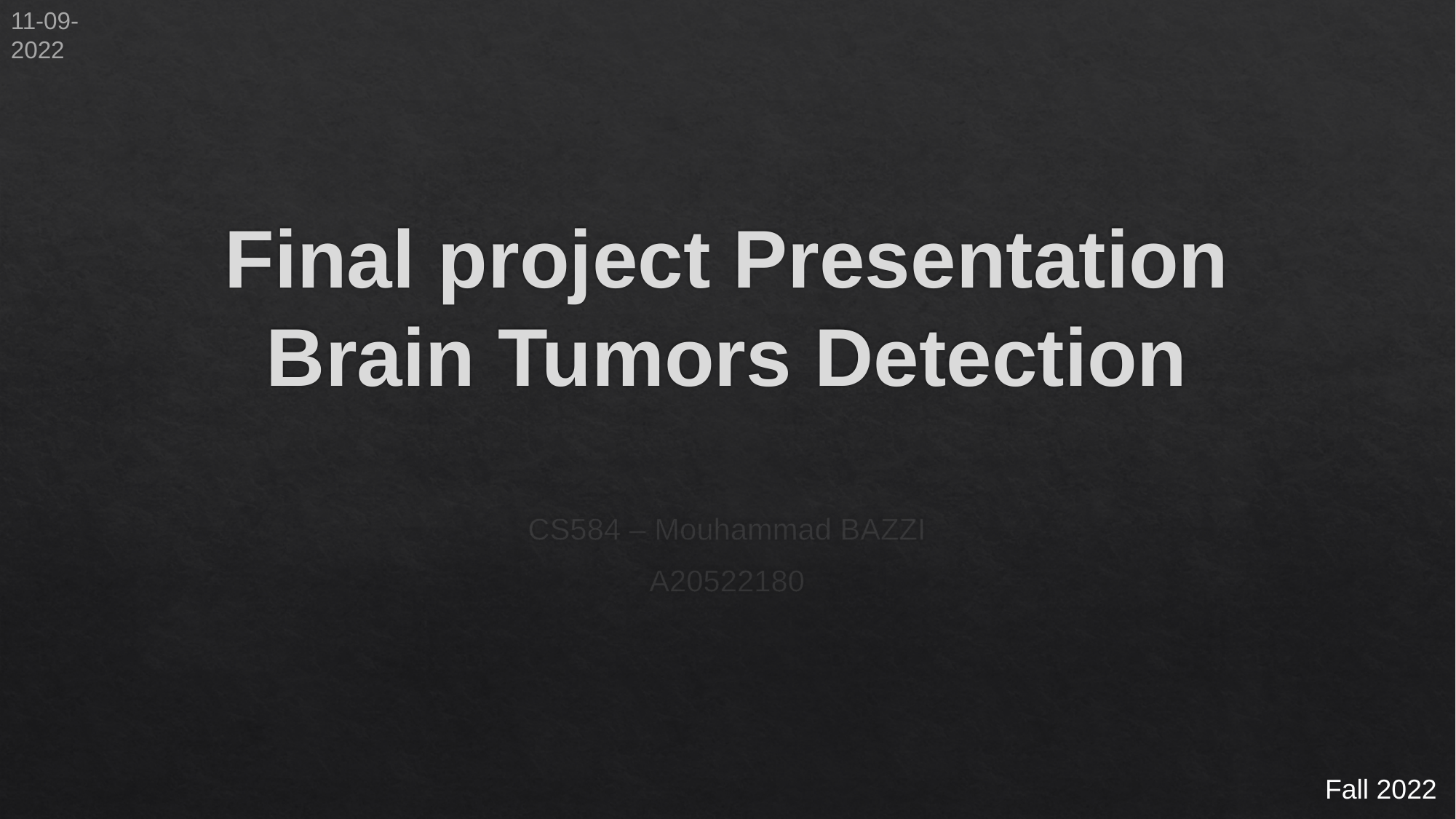

11-09-2022
# Final project Presentation Brain Tumors Detection
CS584 – Mouhammad BAZZI
A20522180
Fall 2022